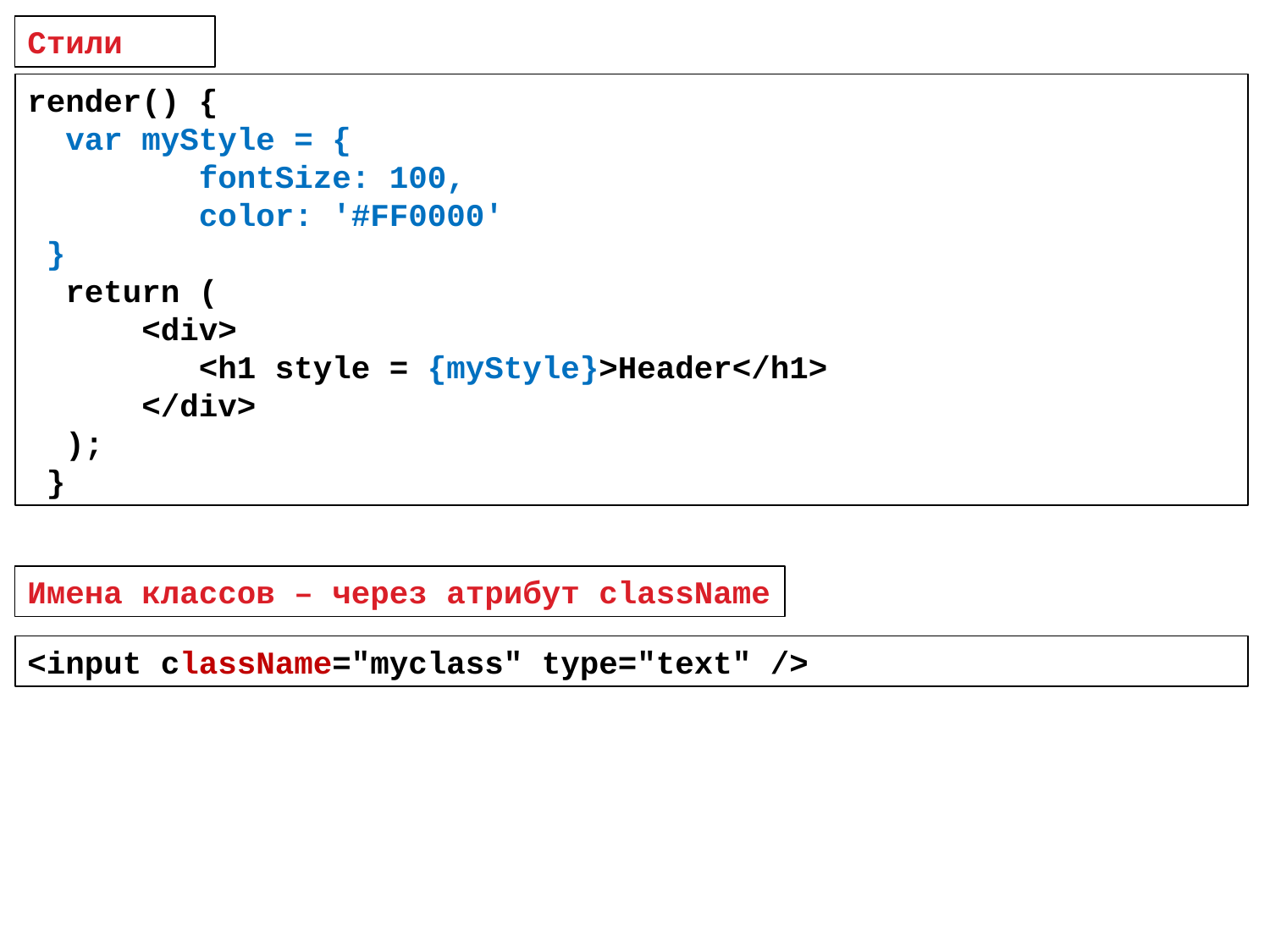

Стили
render() {
  var myStyle = {
         fontSize: 100,
         color: '#FF0000'
 }
  return (
      <div>
         <h1 style = {myStyle}>Header</h1>
      </div>
  );
 }
Имена классов – через атрибут className
<input сlassName="myclass" type="text" />